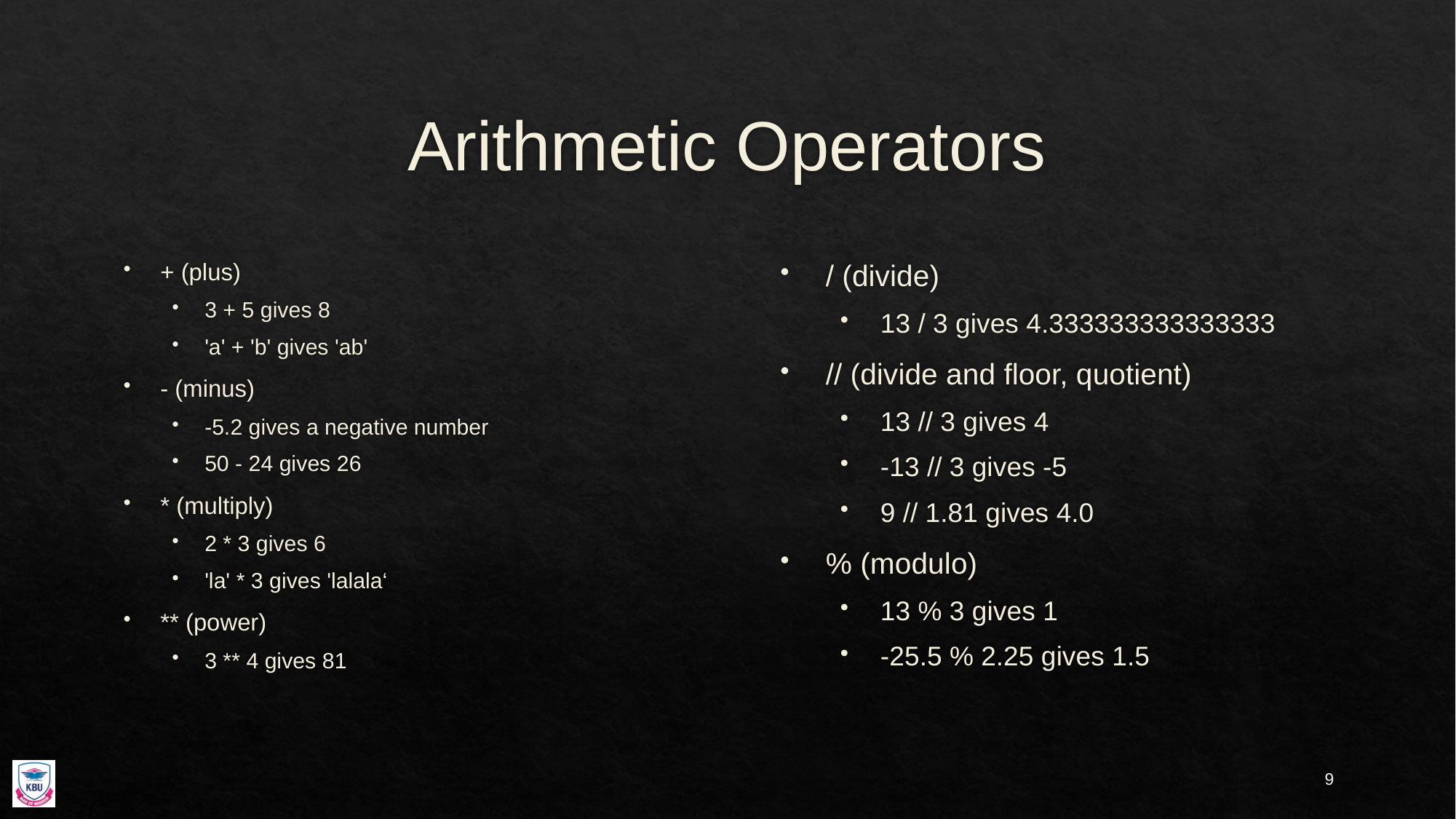

# Arithmetic Operators
+ (plus)
3 + 5 gives 8
'a' + 'b' gives 'ab'
- (minus)
-5.2 gives a negative number
50 - 24 gives 26
* (multiply)
2 * 3 gives 6
'la' * 3 gives 'lalala‘
** (power)
3 ** 4 gives 81
/ (divide)
13 / 3 gives 4.333333333333333
// (divide and floor, quotient)
13 // 3 gives 4
-13 // 3 gives -5
9 // 1.81 gives 4.0
% (modulo)
13 % 3 gives 1
-25.5 % 2.25 gives 1.5
9